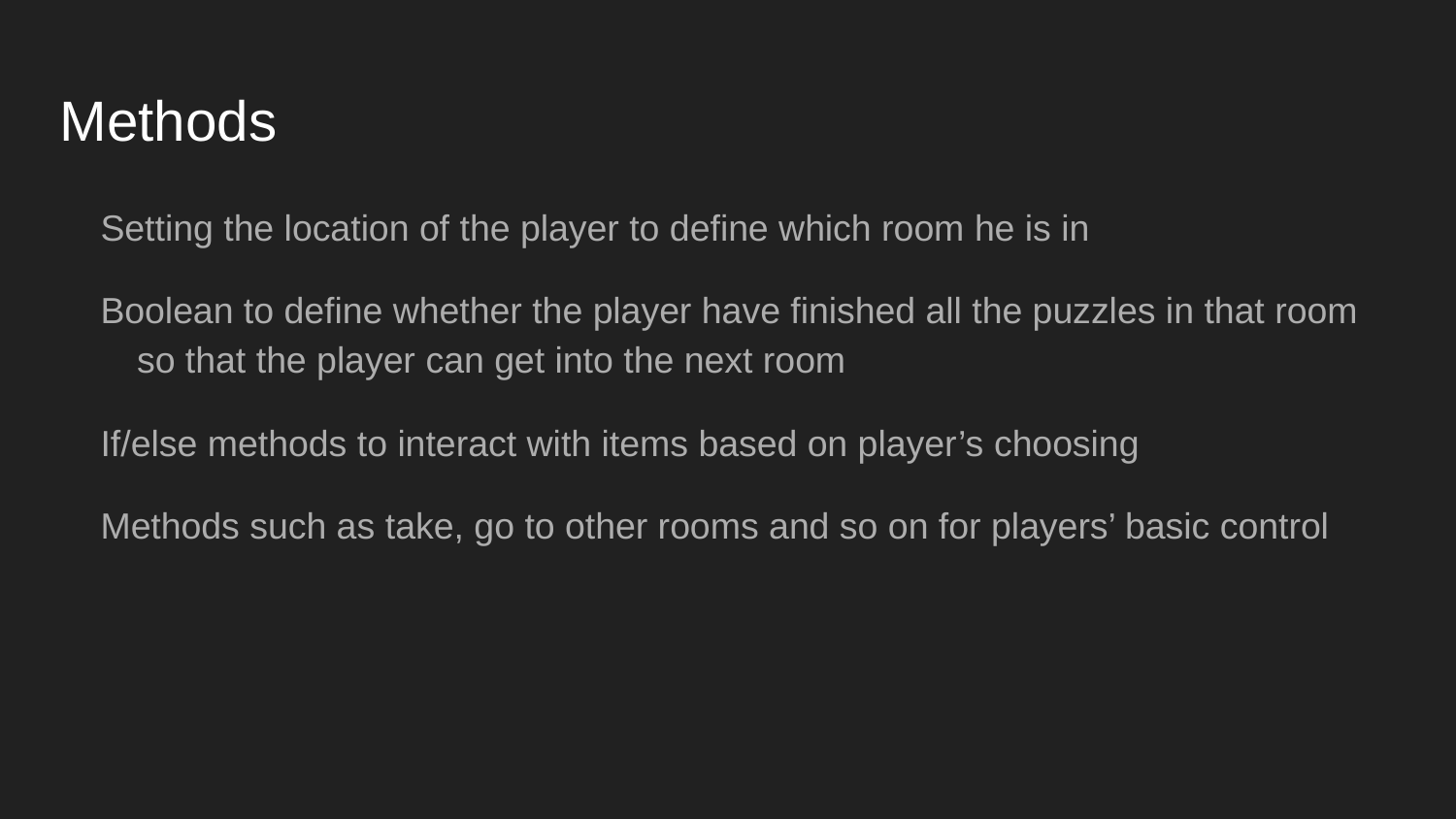

# Methods

Setting the location of the player to define which room he is in
Boolean to define whether the player have finished all the puzzles in that room so that the player can get into the next room
If/else methods to interact with items based on player’s choosing
Methods such as take, go to other rooms and so on for players’ basic control